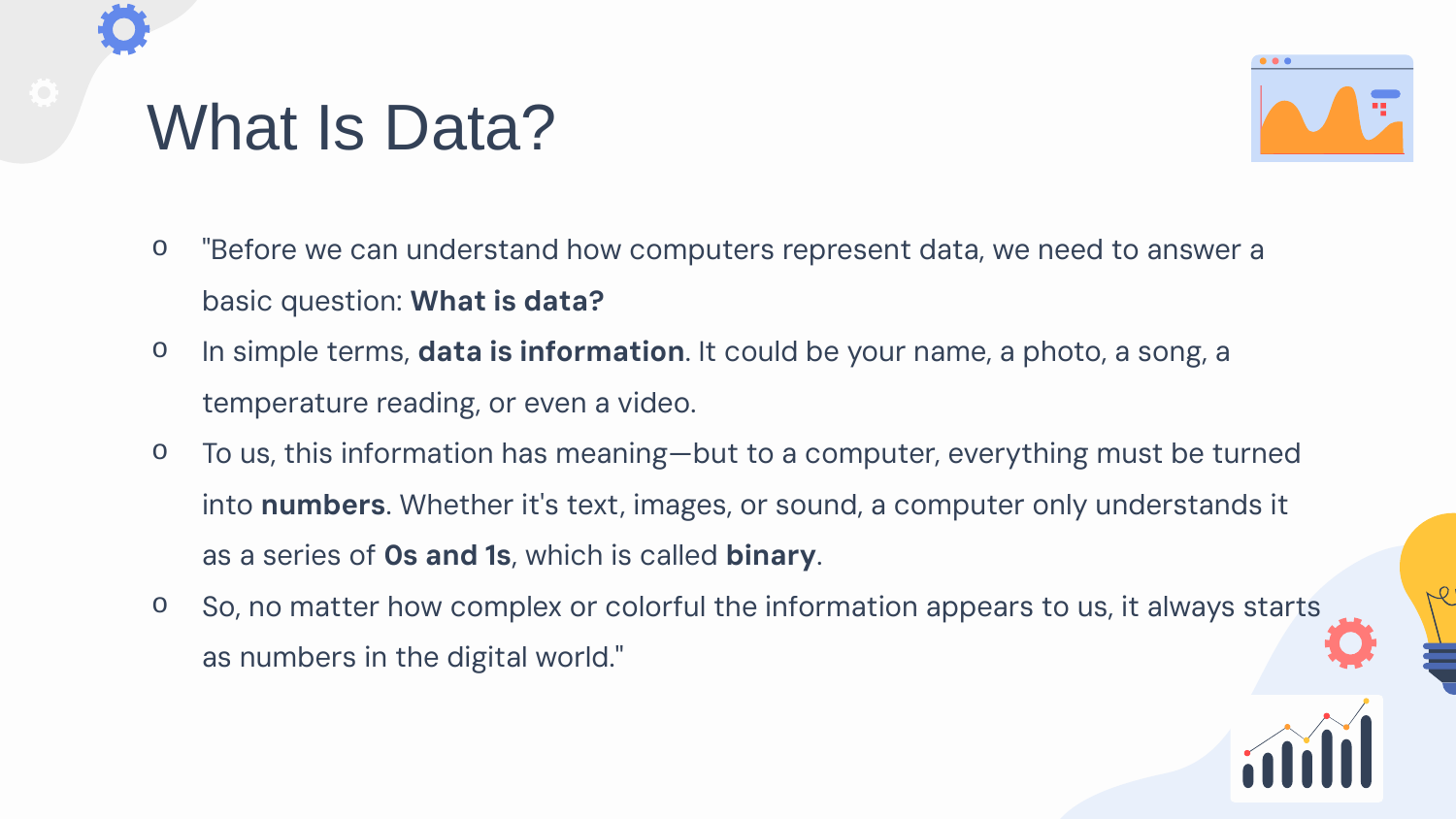

# What Is Data?
"Before we can understand how computers represent data, we need to answer a basic question: What is data?
In simple terms, data is information. It could be your name, a photo, a song, a temperature reading, or even a video.
To us, this information has meaning—but to a computer, everything must be turned into numbers. Whether it's text, images, or sound, a computer only understands it as a series of 0s and 1s, which is called binary.
So, no matter how complex or colorful the information appears to us, it always starts as numbers in the digital world."